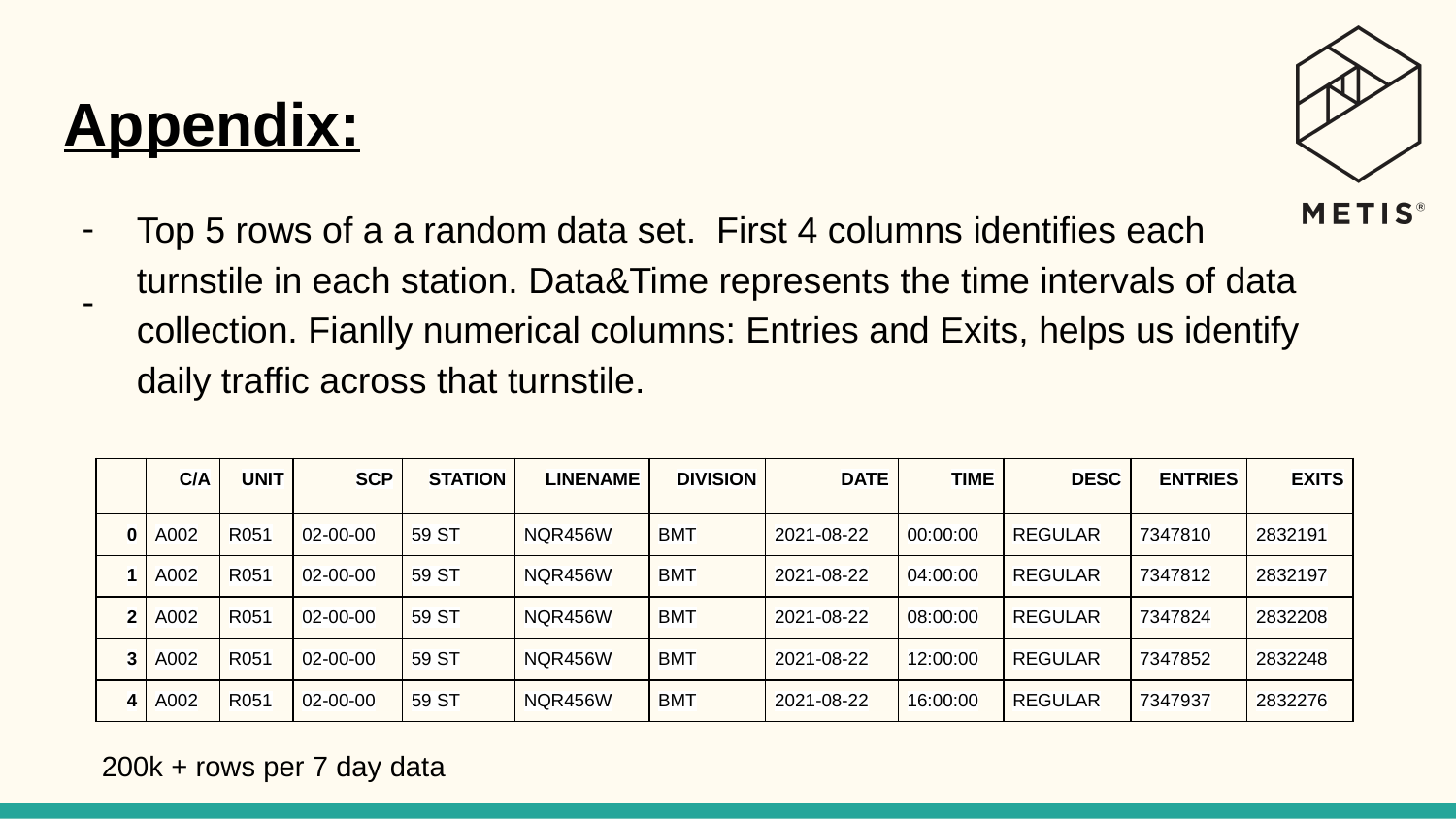

Appendix:
Top 5 rows of a a random data set.  First 4 columns identifies each turnstile in each station. Data&Time represents the time intervals of data collection. Fianlly numerical columns: Entries and Exits, helps us identify daily traffic across that turnstile.

|  | C/A | UNIT | SCP | STATION | LINENAME | DIVISION | DATE | TIME | DESC | ENTRIES | EXITS |
| --- | --- | --- | --- | --- | --- | --- | --- | --- | --- | --- | --- |
| 0 | A002 | R051 | 02-00-00 | 59 ST | NQR456W | BMT | 2021-08-22 | 00:00:00 | REGULAR | 7347810 | 2832191 |
| 1 | A002 | R051 | 02-00-00 | 59 ST | NQR456W | BMT | 2021-08-22 | 04:00:00 | REGULAR | 7347812 | 2832197 |
| 2 | A002 | R051 | 02-00-00 | 59 ST | NQR456W | BMT | 2021-08-22 | 08:00:00 | REGULAR | 7347824 | 2832208 |
| 3 | A002 | R051 | 02-00-00 | 59 ST | NQR456W | BMT | 2021-08-22 | 12:00:00 | REGULAR | 7347852 | 2832248 |
| 4 | A002 | R051 | 02-00-00 | 59 ST | NQR456W | BMT | 2021-08-22 | 16:00:00 | REGULAR | 7347937 | 2832276 |
200k + rows per 7 day data